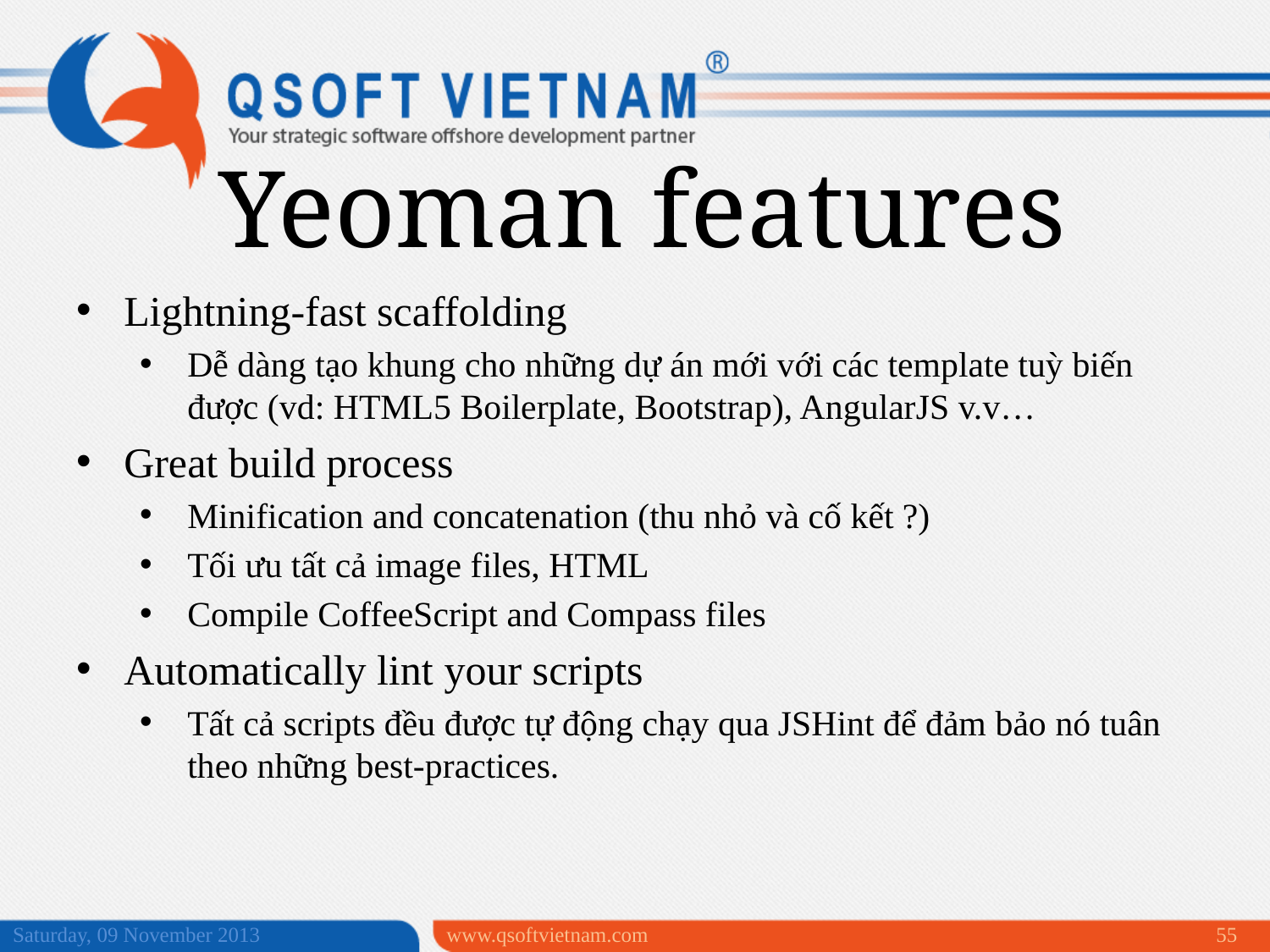

Yeoman features
Lightning-fast scaffolding
Dễ dàng tạo khung cho những dự án mới với các template tuỳ biến được (vd: HTML5 Boilerplate, Bootstrap), AngularJS v.v…
Great build process
Minification and concatenation (thu nhỏ và cố kết ?)
Tối ưu tất cả image files, HTML
Compile CoffeeScript and Compass files
Automatically lint your scripts
Tất cả scripts đều được tự động chạy qua JSHint để đảm bảo nó tuân theo những best-practices.
Saturday, 09 November 2013
www.qsoftvietnam.com
55